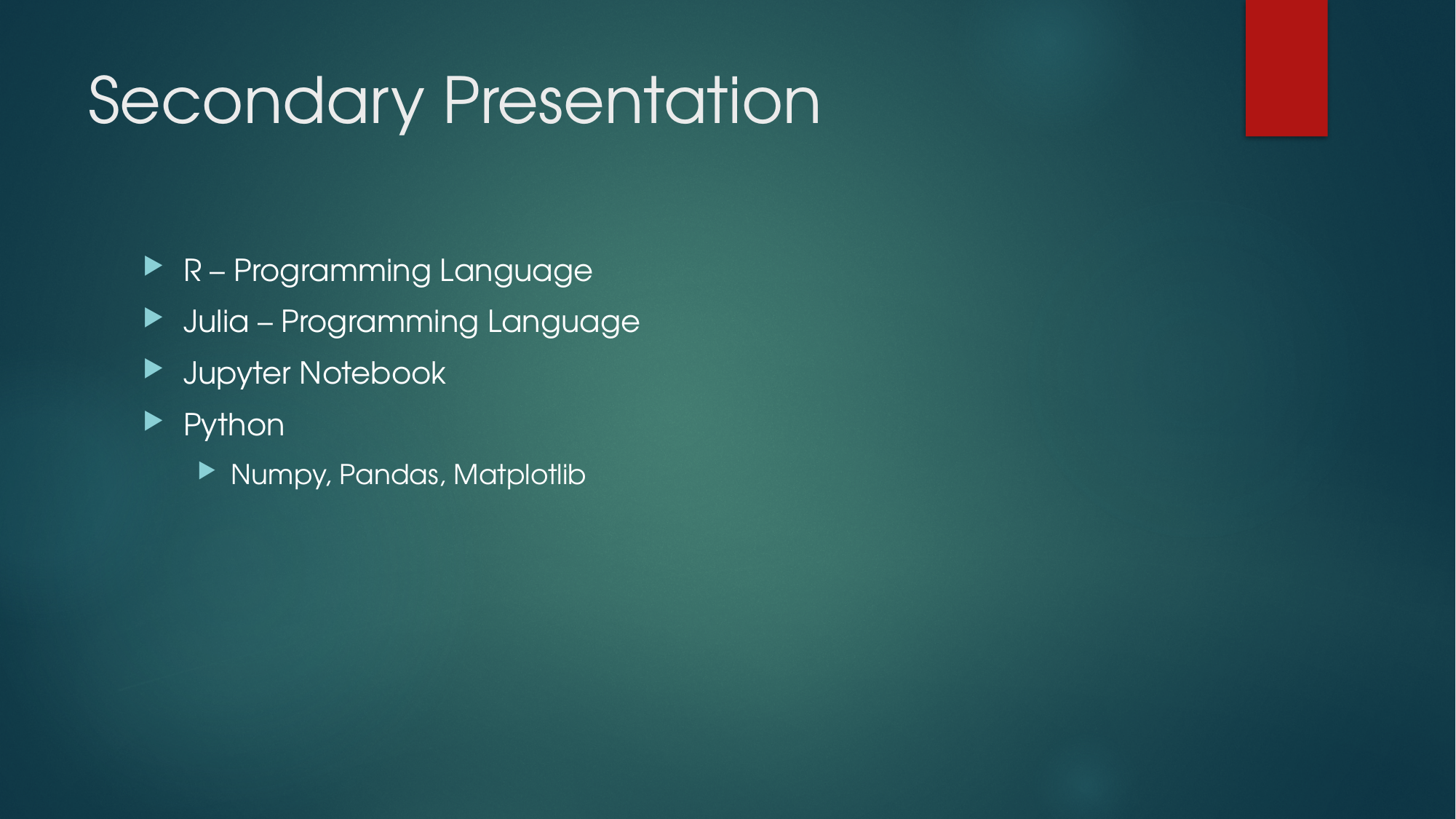

# Secondary Presentation
R – Programming Language
Julia – Programming Language
Jupyter Notebook
Python
Numpy, Pandas, Matplotlib